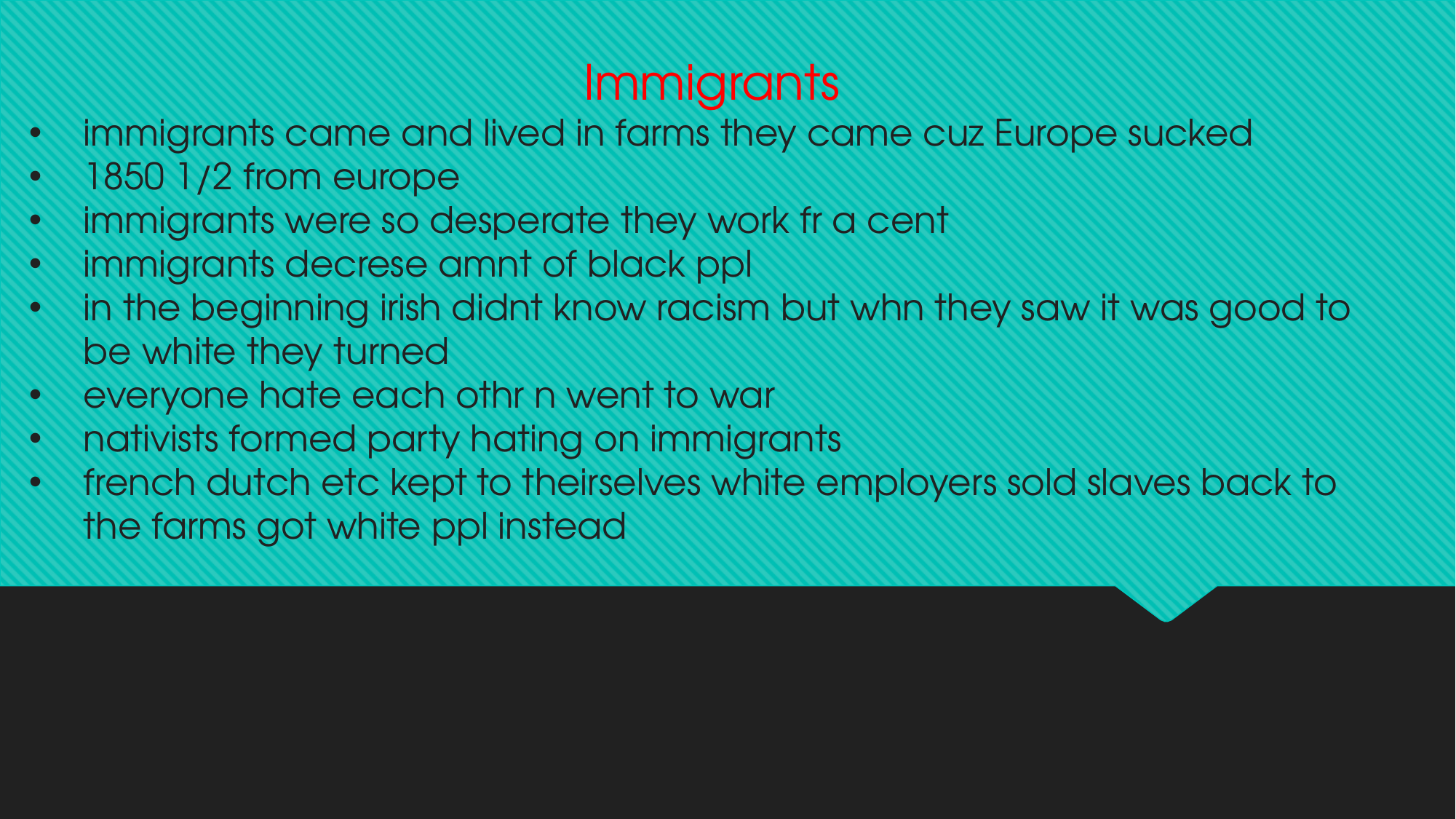

Immigrants
immigrants came and lived in farms they came cuz Europe sucked
1850 1/2 from europe
immigrants were so desperate they work fr a cent
immigrants decrese amnt of black ppl
in the beginning irish didnt know racism but whn they saw it was good to be white they turned
everyone hate each othr n went to war
nativists formed party hating on immigrants
french dutch etc kept to theirselves white employers sold slaves back to the farms got white ppl instead